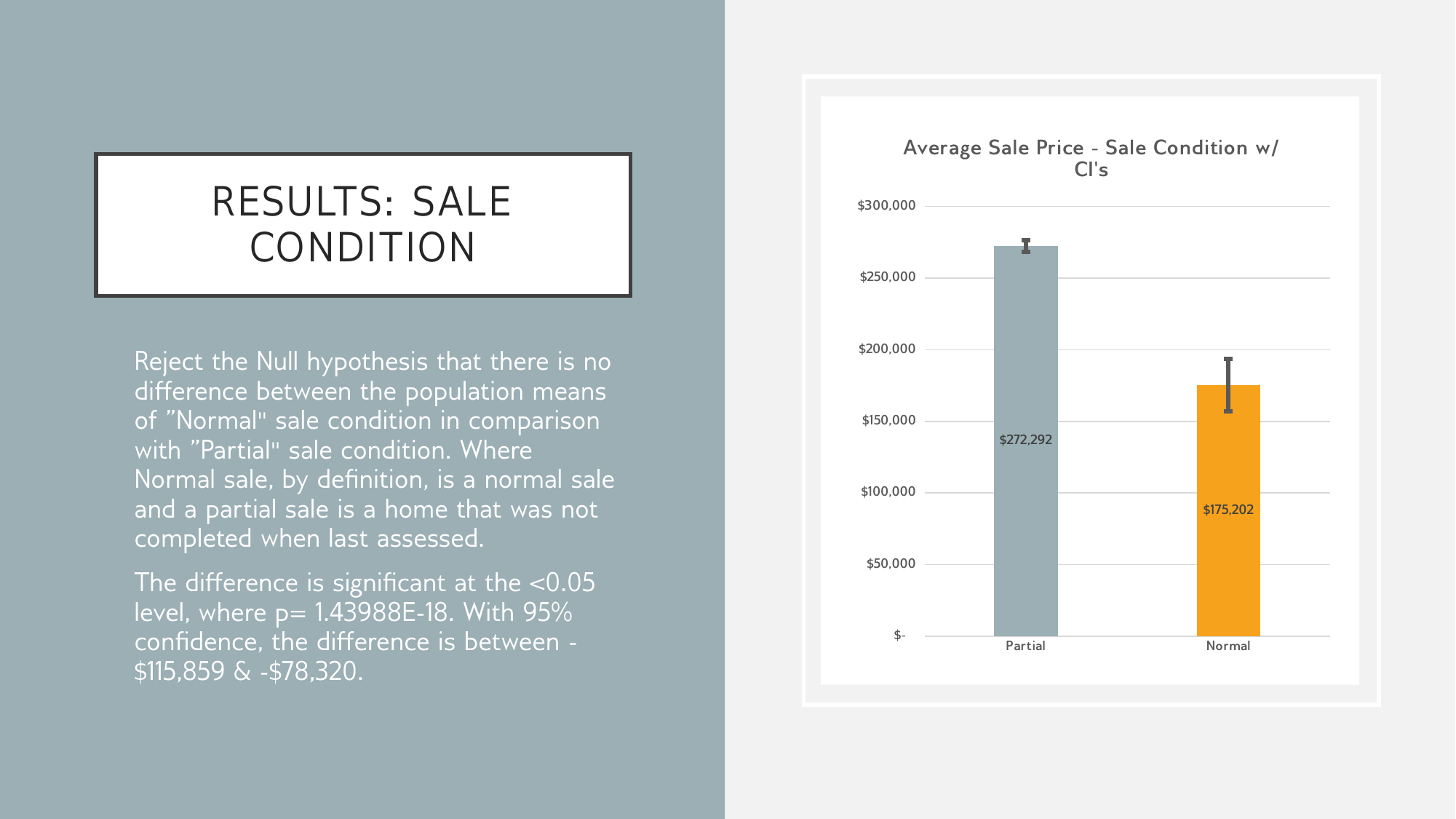

### Chart: Average Sale Price - Sale Condition w/ CI's

| Category | Total |
|---|---|
| Partial | 272291.752 |
| Normal | 175202.21953255427 |
# Results: Sale condition
Reject the Null hypothesis that there is no difference between the population means of ”Normal" sale condition in comparison with ”Partial" sale condition. Where Normal sale, by definition, is a normal sale and a partial sale is a home that was not completed when last assessed.
The difference is significant at the <0.05 level, where p= 1.43988E-18. With 95% confidence, the difference is between -$115,859 & -$78,320.